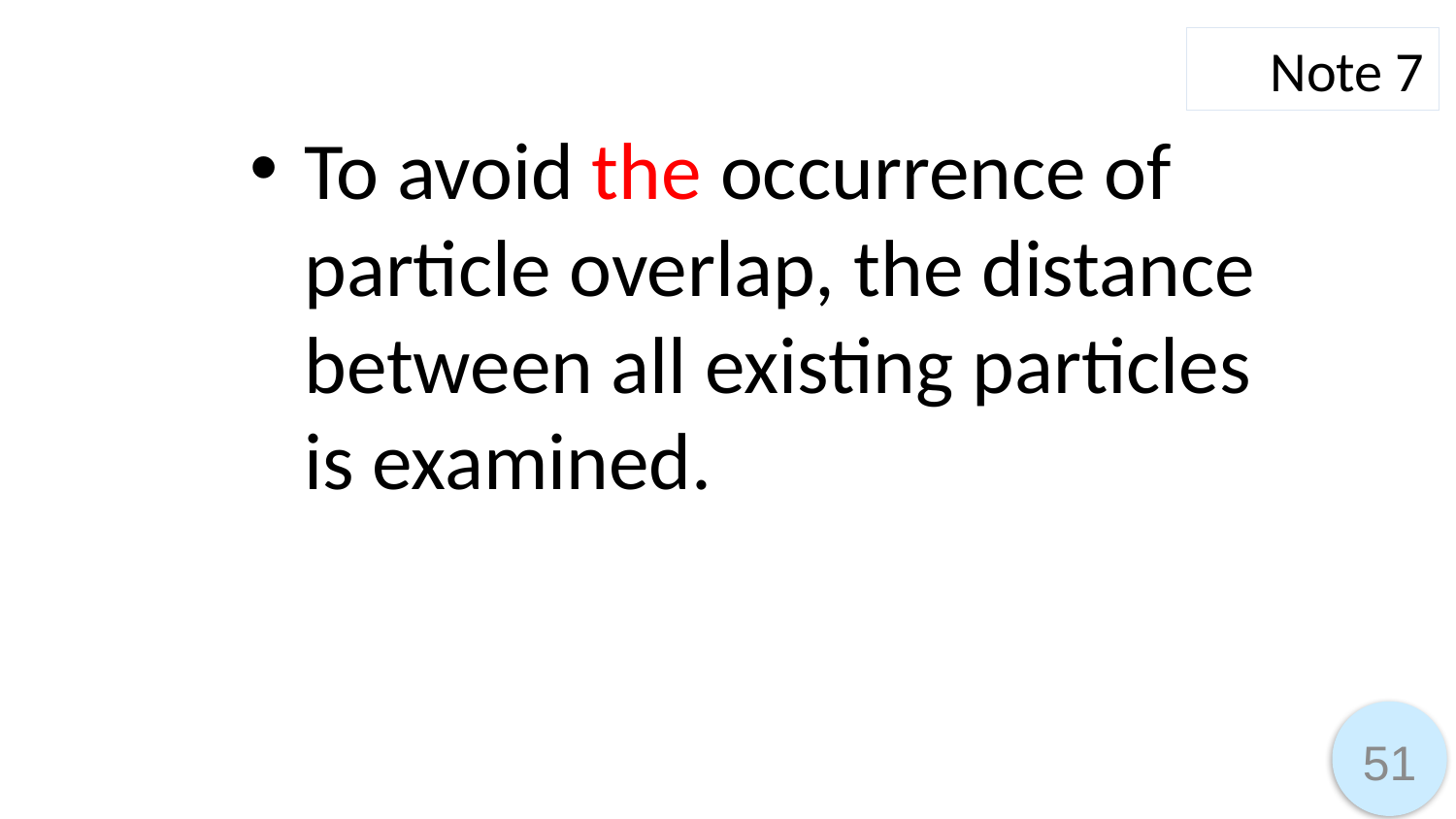

Note 7
To avoid the occurrence of particle overlap, the distance between all existing particles is examined.
51